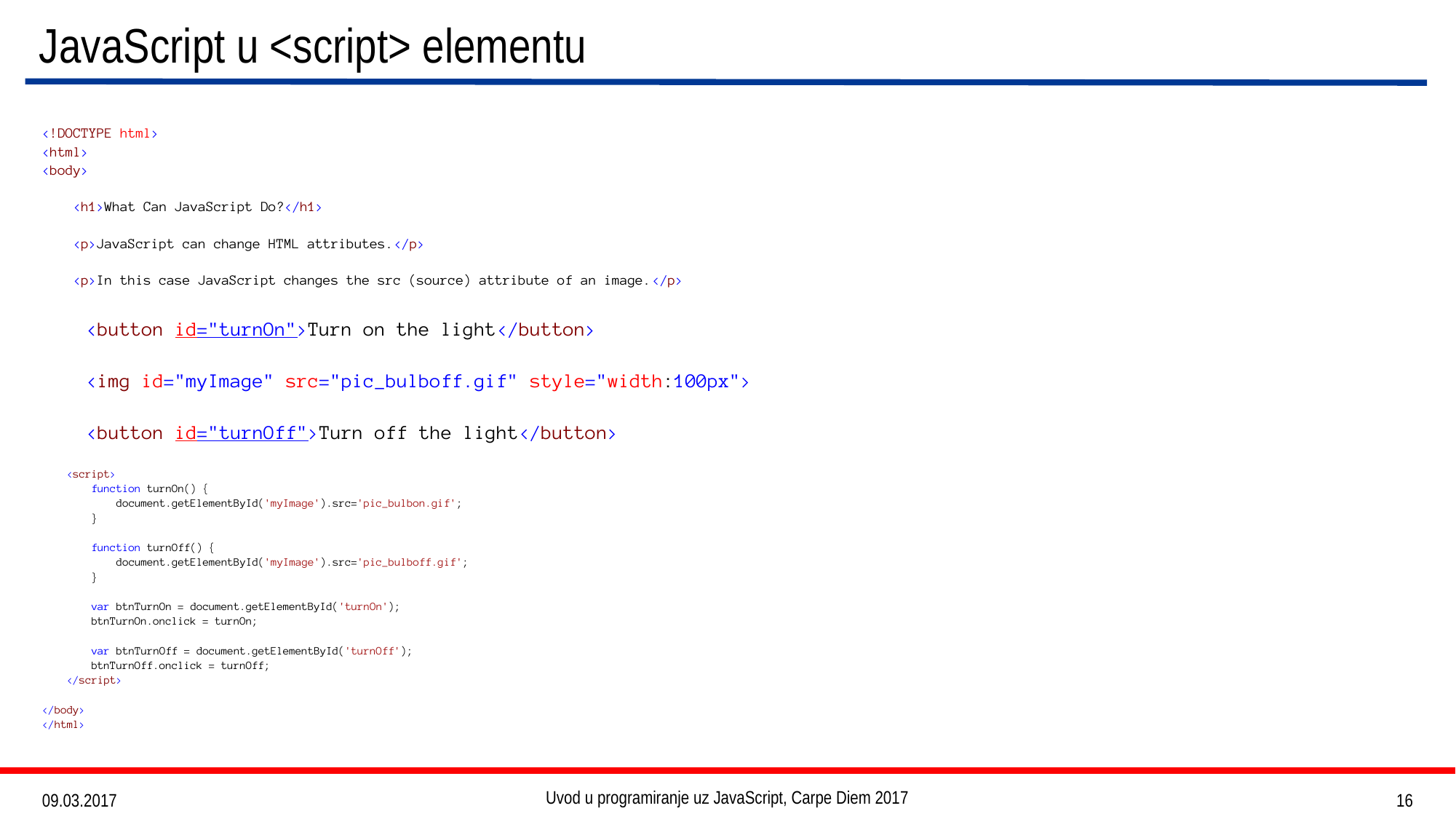

# JavaScript u <script> elementu
<!DOCTYPE html>
<html>
<body>

    <h1>What Can JavaScript Do?</h1>

    <p>JavaScript can change HTML attributes.</p>

    <p>In this case JavaScript changes the src (source) attribute of an image.</p>

    <button id="turnOn">Turn on the light</button>

    <img id="myImage" src="pic_bulboff.gif" style="width:100px">

    <button id="turnOff">Turn off the light</button>

    <script>
        function turnOn() {
            document.getElementById('myImage').src='pic_bulbon.gif';
        }

        function turnOff() {
            document.getElementById('myImage').src='pic_bulboff.gif';
        }

        var btnTurnOn = document.getElementById('turnOn');
        btnTurnOn.onclick = turnOn;

        var btnTurnOff = document.getElementById('turnOff');
        btnTurnOff.onclick = turnOff;
    </script>

</body>
</html>

Uvod u programiranje uz JavaScript, Carpe Diem 2017
16
09.03.2017